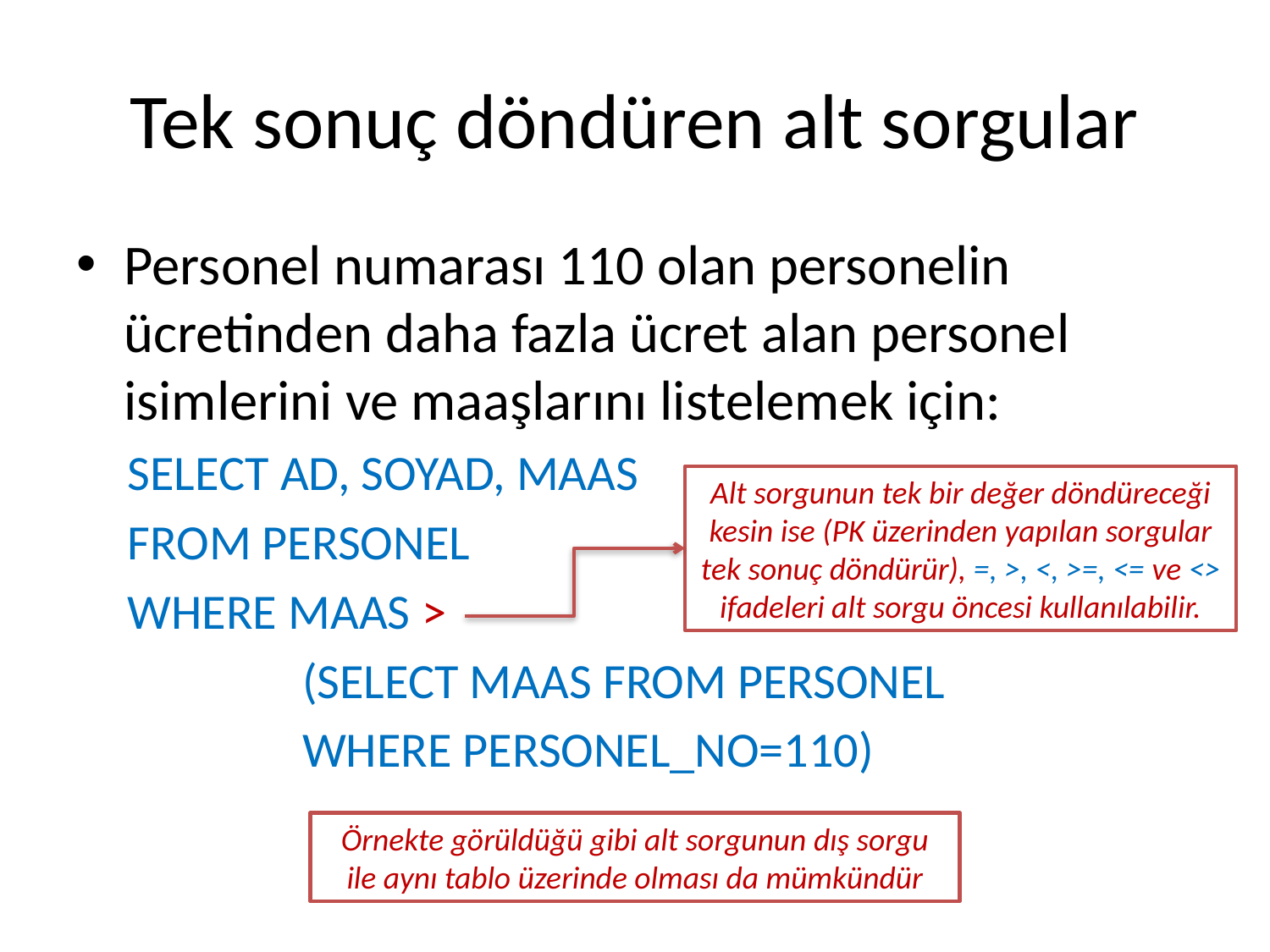

# Tek sonuç döndüren alt sorgular
Personel numarası 110 olan personelin ücretinden daha fazla ücret alan personel isimlerini ve maaşlarını listelemek için:
SELECT AD, SOYAD, MAAS
FROM PERSONEL
WHERE MAAS >
		(SELECT MAAS FROM PERSONEL
		WHERE PERSONEL_NO=110)
Alt sorgunun tek bir değer döndüreceği kesin ise (PK üzerinden yapılan sorgular tek sonuç döndürür), =, >, <, >=, <= ve <> ifadeleri alt sorgu öncesi kullanılabilir.
Örnekte görüldüğü gibi alt sorgunun dış sorgu ile aynı tablo üzerinde olması da mümkündür